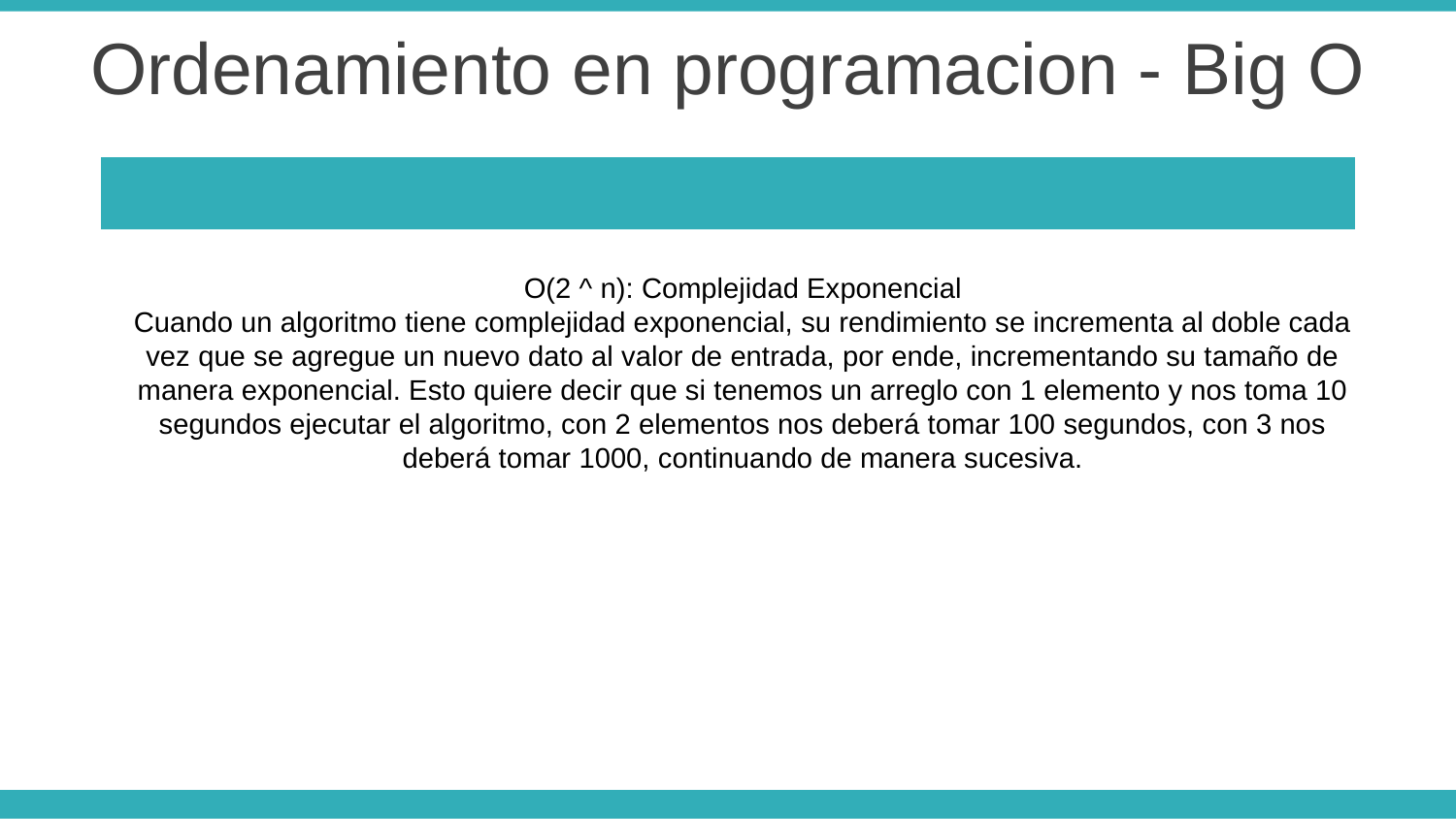

Ordenamiento en programacion - Big O

O(2 ^ n): Complejidad Exponencial
Cuando un algoritmo tiene complejidad exponencial, su rendimiento se incrementa al doble cada vez que se agregue un nuevo dato al valor de entrada, por ende, incrementando su tamaño de manera exponencial. Esto quiere decir que si tenemos un arreglo con 1 elemento y nos toma 10 segundos ejecutar el algoritmo, con 2 elementos nos deberá tomar 100 segundos, con 3 nos deberá tomar 1000, continuando de manera sucesiva.